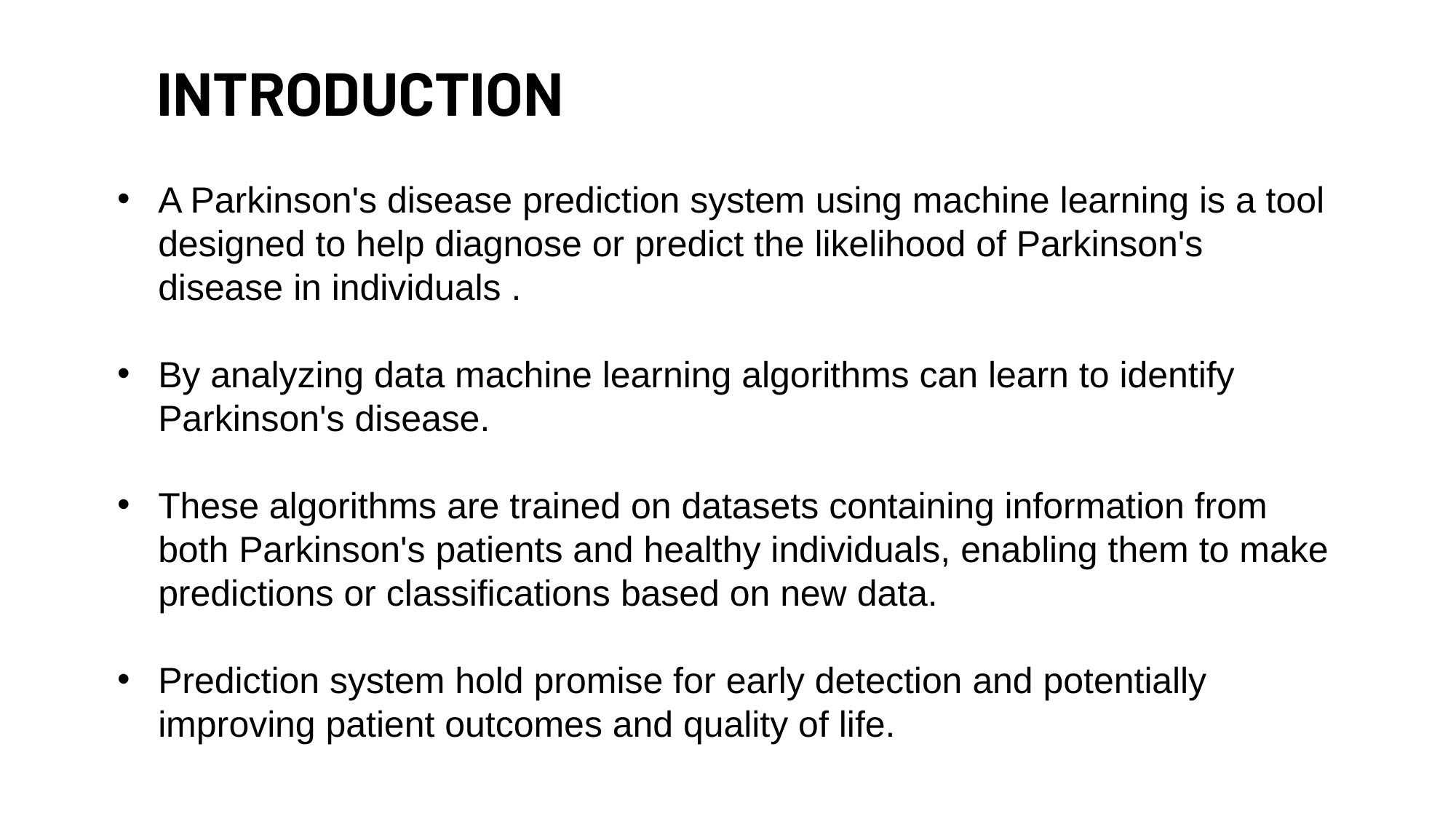

INTRODUCTION
A Parkinson's disease prediction system using machine learning is a tool designed to help diagnose or predict the likelihood of Parkinson's disease in individuals .

By analyzing data machine learning algorithms can learn to identify  Parkinson's disease.

These algorithms are trained on datasets containing information from both Parkinson's patients and healthy individuals, enabling them to make predictions or classifications based on new data.

Prediction system hold promise for early detection and potentially improving patient outcomes and quality of life.